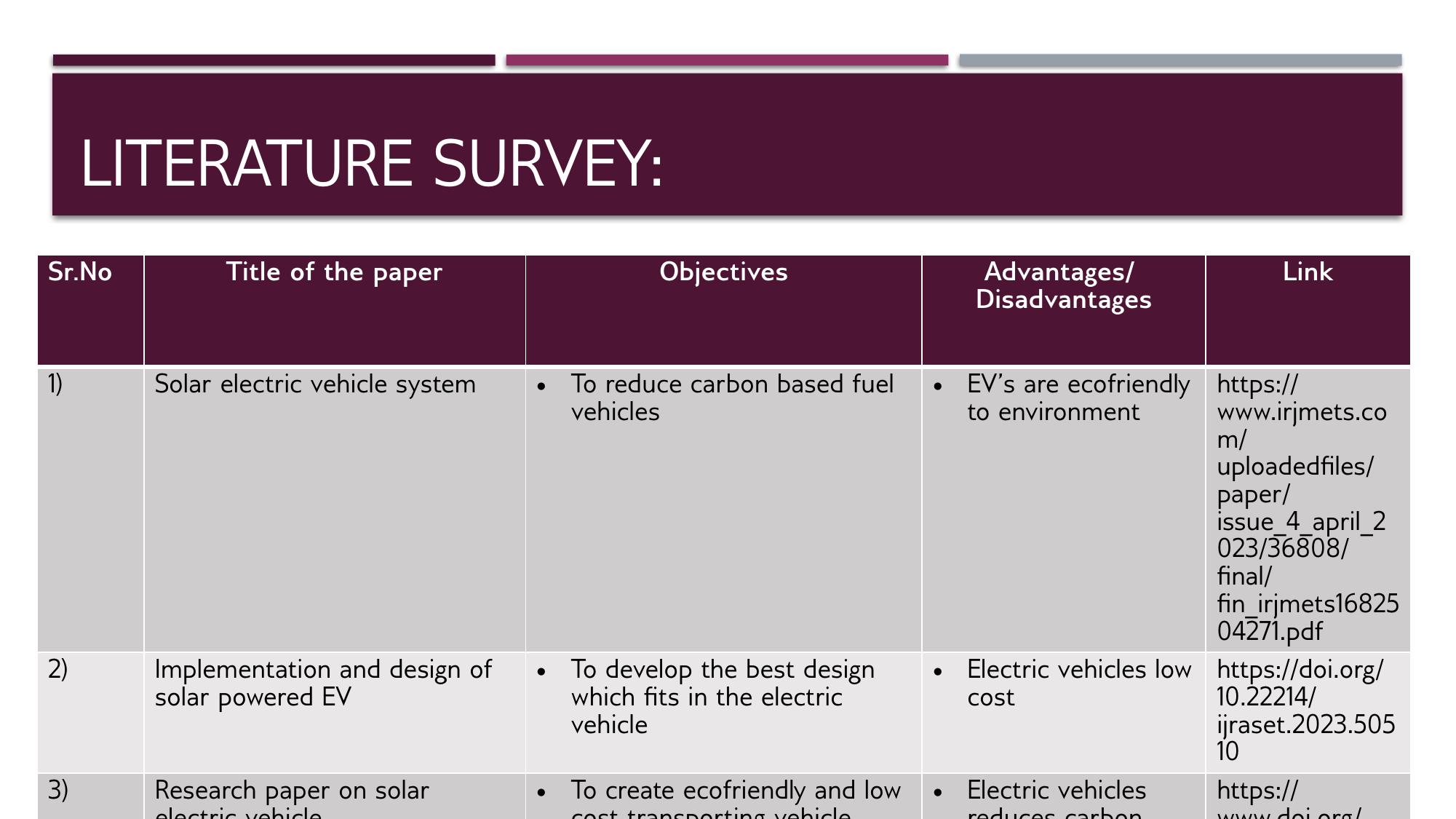

# Literature survey:
| Sr.No | Title of the paper | Objectives | Advantages/ Disadvantages | Link |
| --- | --- | --- | --- | --- |
| 1) | Solar electric vehicle system | To reduce carbon based fuel vehicles | EV’s are ecofriendly to environment | https://www.irjmets.com/uploadedfiles/paper/issue\_4\_april\_2023/36808/final/fin\_irjmets1682504271.pdf |
| 2) | Implementation and design of solar powered EV | To develop the best design which fits in the electric vehicle | Electric vehicles low cost | https://doi.org/10.22214/ijraset.2023.50510 |
| 3) | Research paper on solar electric vehicle | To create ecofriendly and low cost transporting vehicle | Electric vehicles reduces carbon emission in air | https://www.doi.org/10.56726/IRJMETS41583 |
| 4) | Solar car | To design electric vehicle with low cost | EV’s reduces noise pollution | https://www.researchgate.net/publication/337338929\_SOLAR\_CAR |